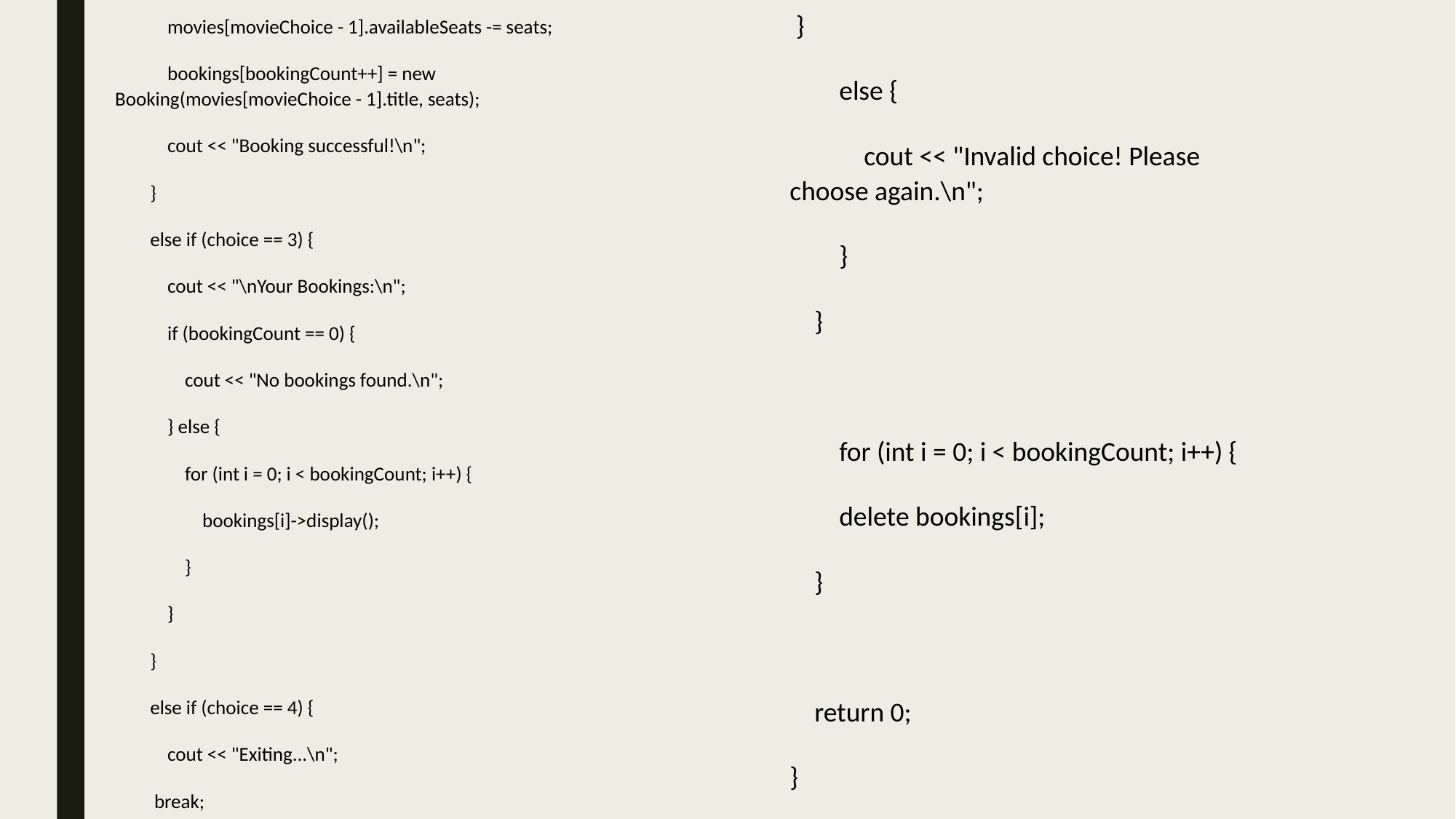

}
        else {
            cout << "Invalid choice! Please choose again.\n";
        }
    }

        for (int i = 0; i < bookingCount; i++) {
        delete bookings[i];
    }

    return 0;
}
            movies[movieChoice - 1].availableSeats -= seats;
            bookings[bookingCount++] = new Booking(movies[movieChoice - 1].title, seats);
            cout << "Booking successful!\n";
        }
        else if (choice == 3) {
            cout << "\nYour Bookings:\n";
            if (bookingCount == 0) {
                cout << "No bookings found.\n";
            } else {
                for (int i = 0; i < bookingCount; i++) {
                    bookings[i]->display();
                }
            }
        }
        else if (choice == 4) {
            cout << "Exiting...\n";
         break;